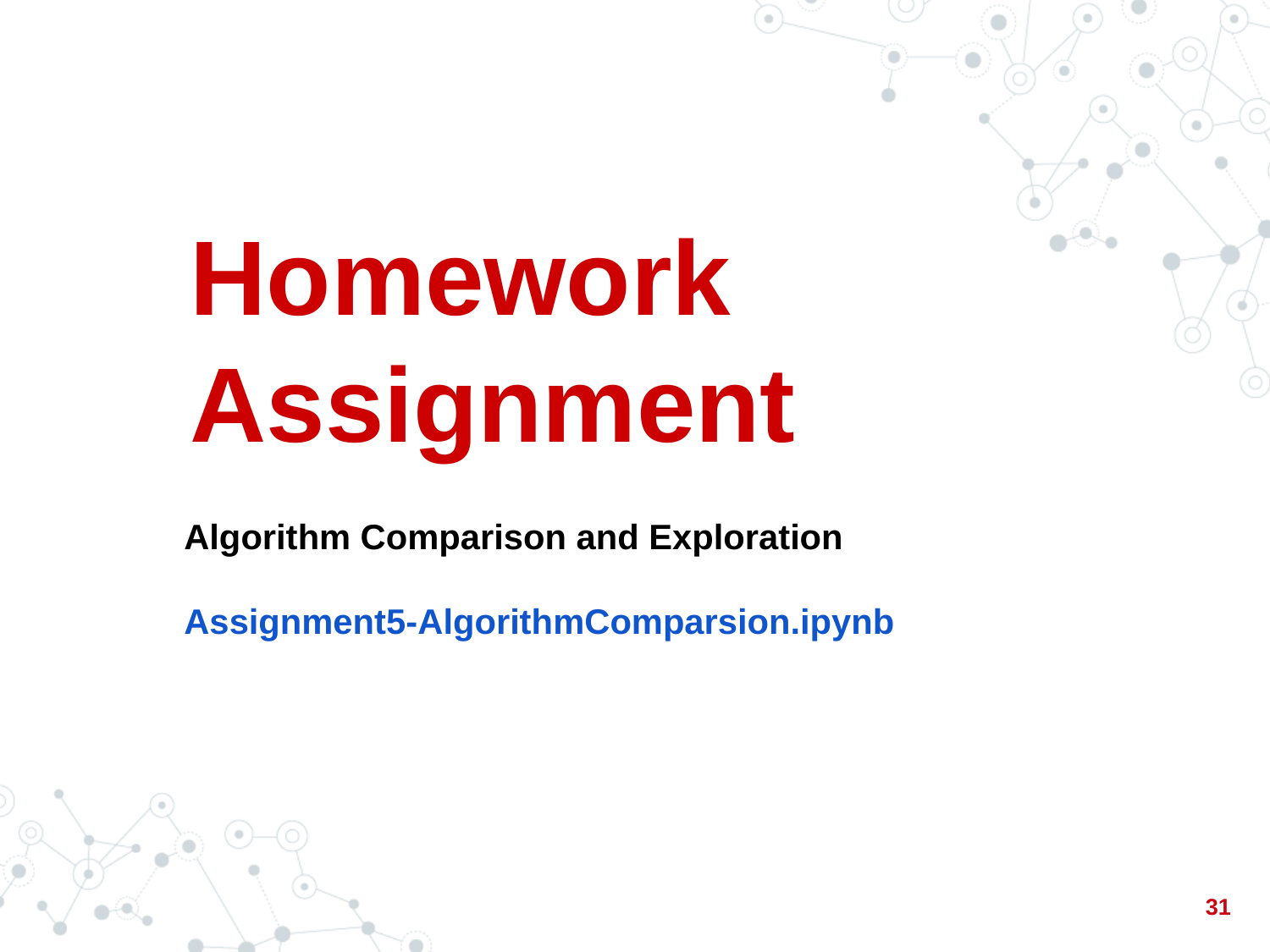

Homework
Assignment
Algorithm Comparison and Exploration

Assignment5-AlgorithmComparsion.ipynb

31